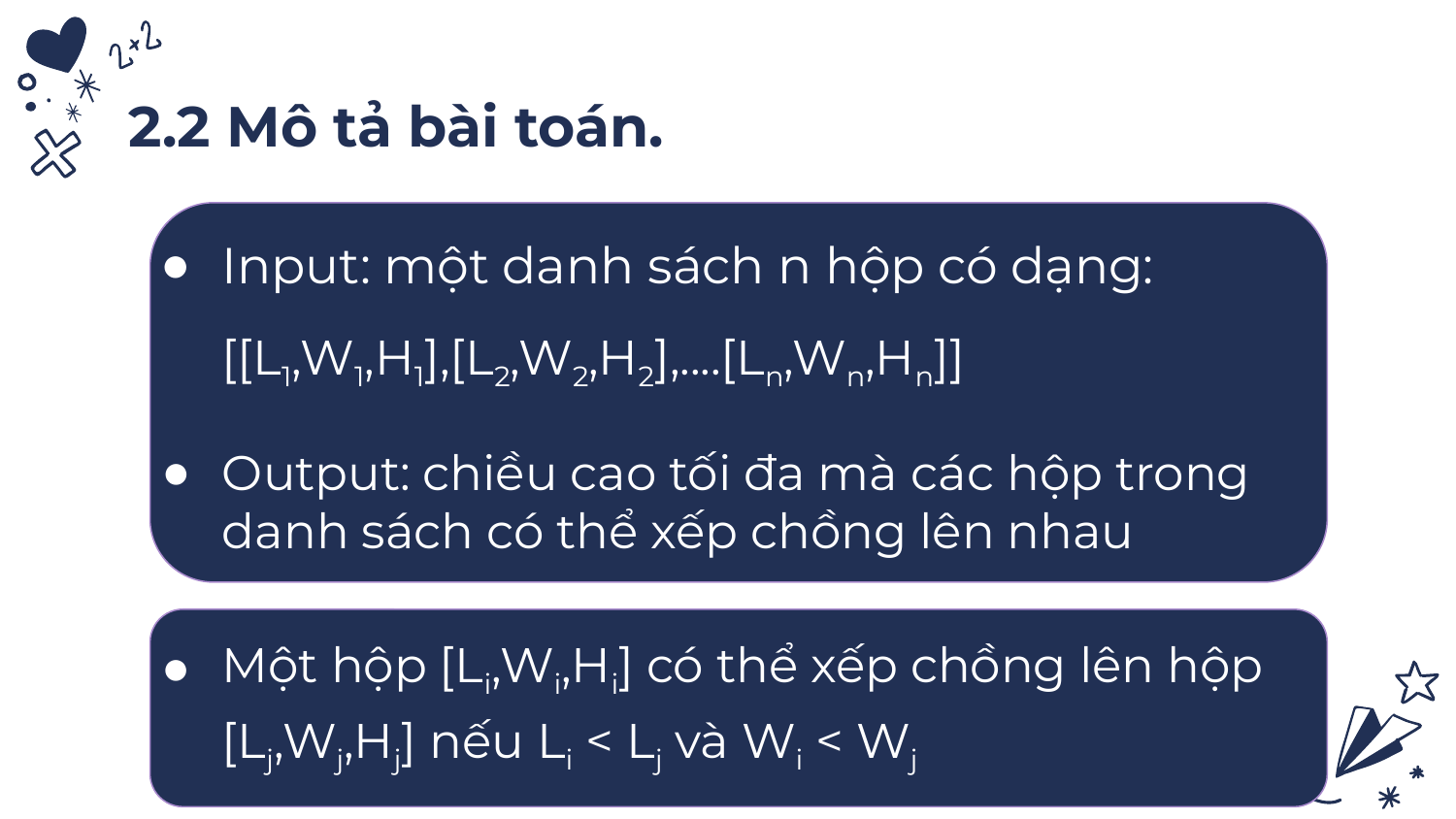

# 2.2 Mô tả bài toán.

Input: một danh sách n hộp có dạng:
[[L1,W1,H1],[L2,W2,H2],....[Ln,Wn,Hn]]
Output: chiều cao tối đa mà các hộp trong danh sách có thể xếp chồng lên nhau
Một hộp [Li,Wi,Hi] có thể xếp chồng lên hộp [Lj,Wj,Hj] nếu Li < Lj và Wi < Wj